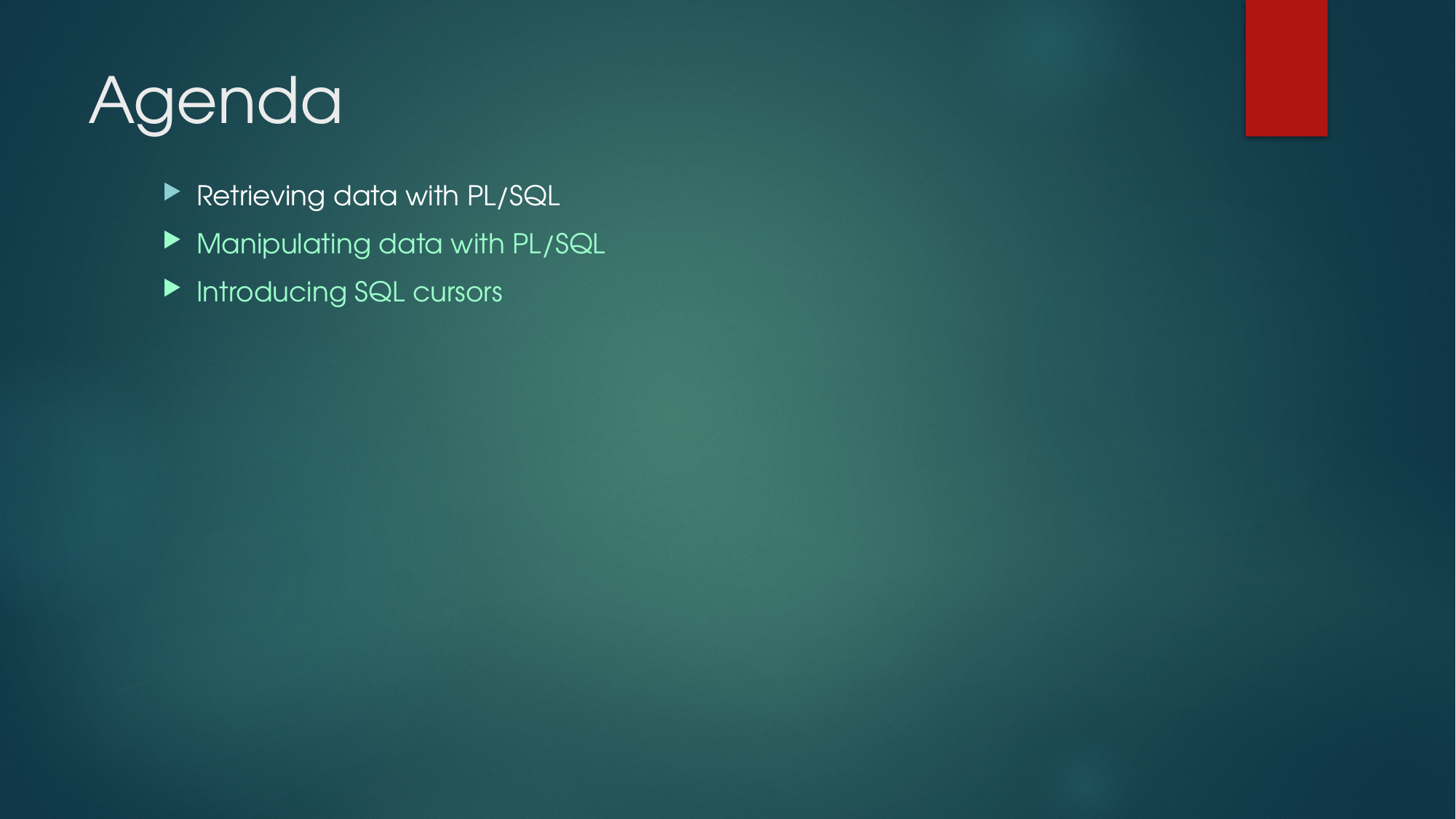

# Agenda
Retrieving data with PL/SQL
Manipulating data with PL/SQL
Introducing SQL cursors